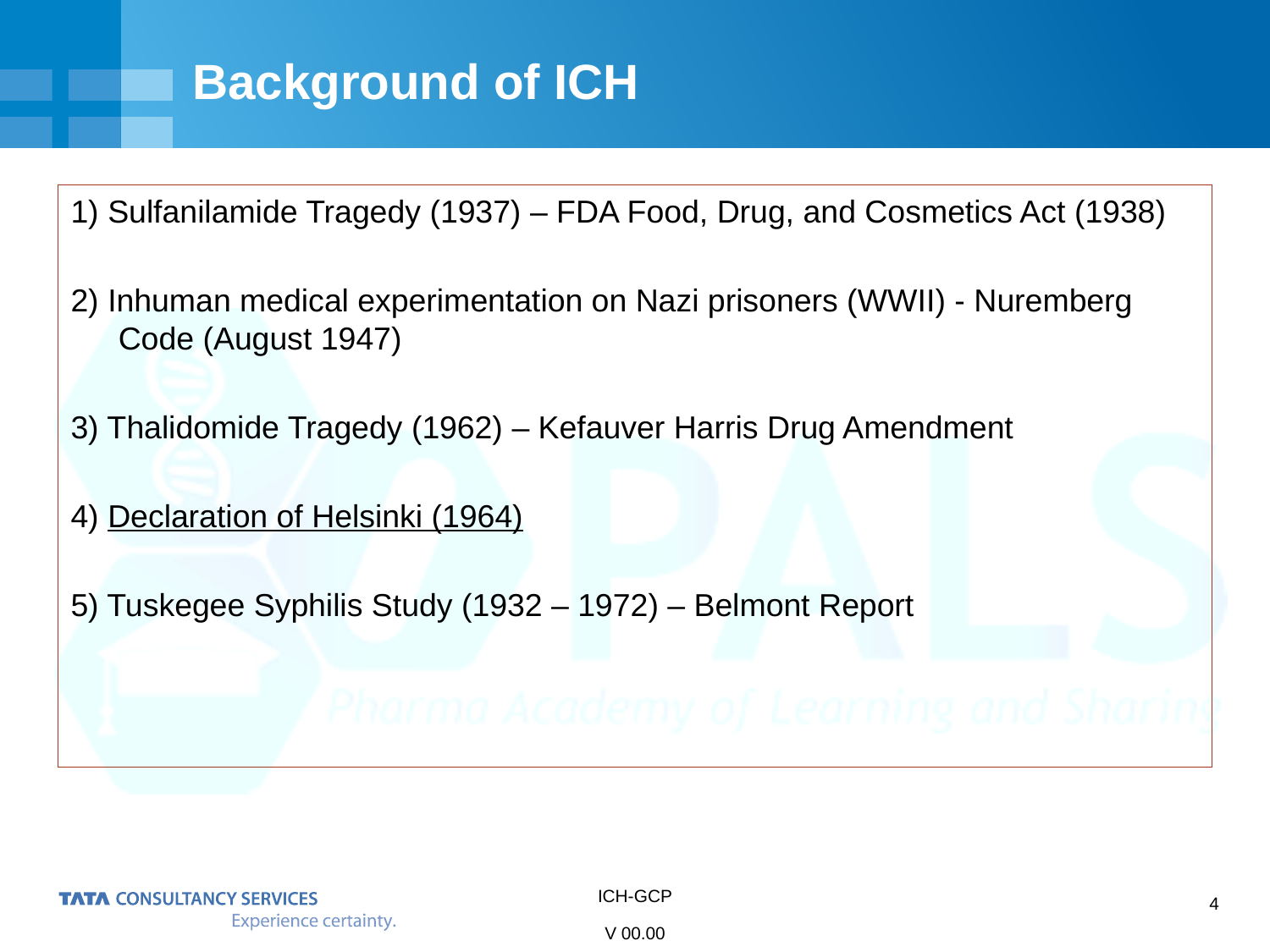

# Background of ICH
1) Sulfanilamide Tragedy (1937) – FDA Food, Drug, and Cosmetics Act (1938)

2) Inhuman medical experimentation on Nazi prisoners (WWII) - Nuremberg Code (August 1947)

3) Thalidomide Tragedy (1962) – Kefauver Harris Drug Amendment

4) Declaration of Helsinki (1964)

5) Tuskegee Syphilis Study (1932 – 1972) – Belmont Report